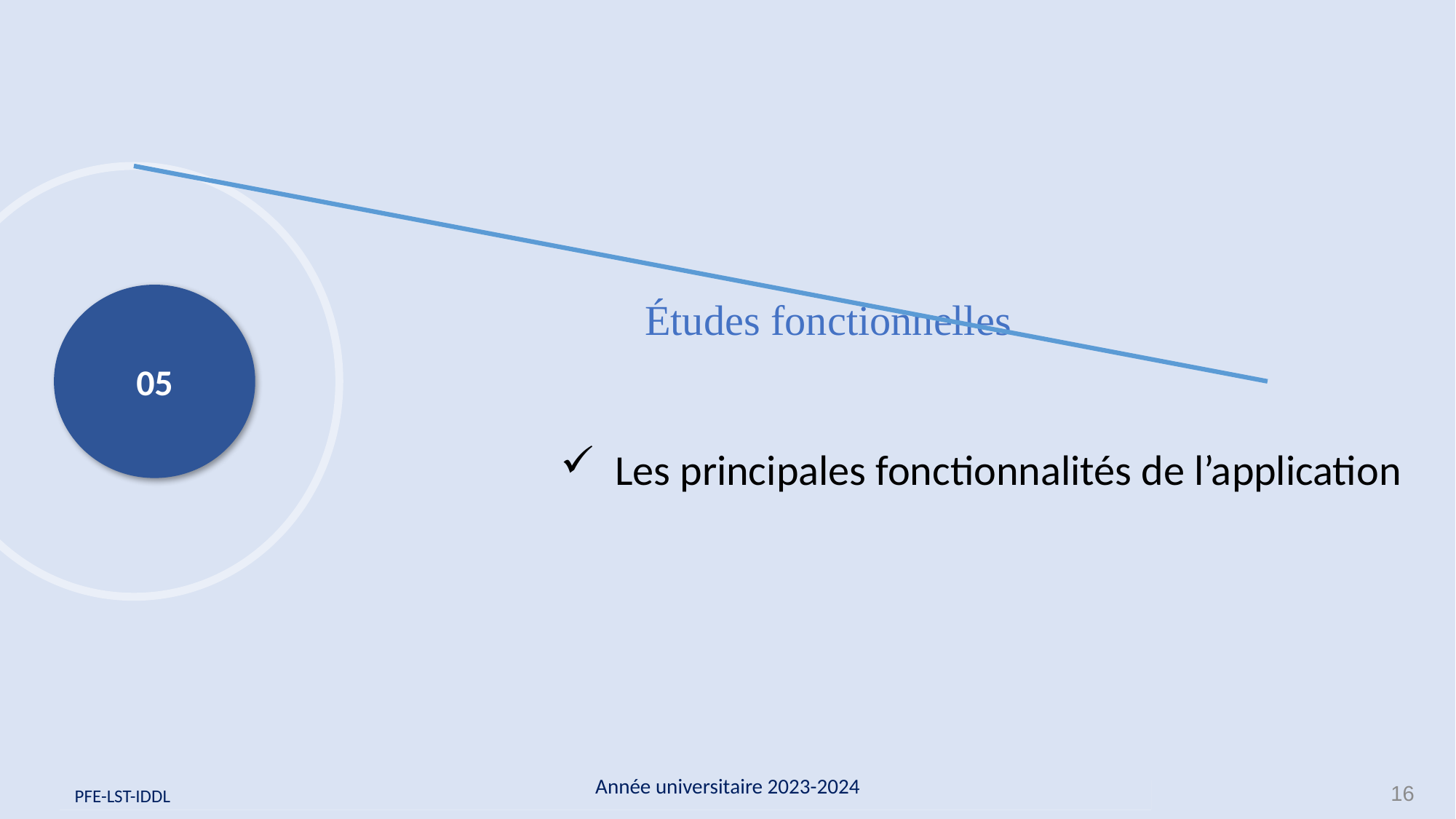

05
Études fonctionnelles

Les principales fonctionnalités de l’application
Année universitaire 2023-2024
16
 PFE-LST-IDDL
 PFE-LST-IDDL